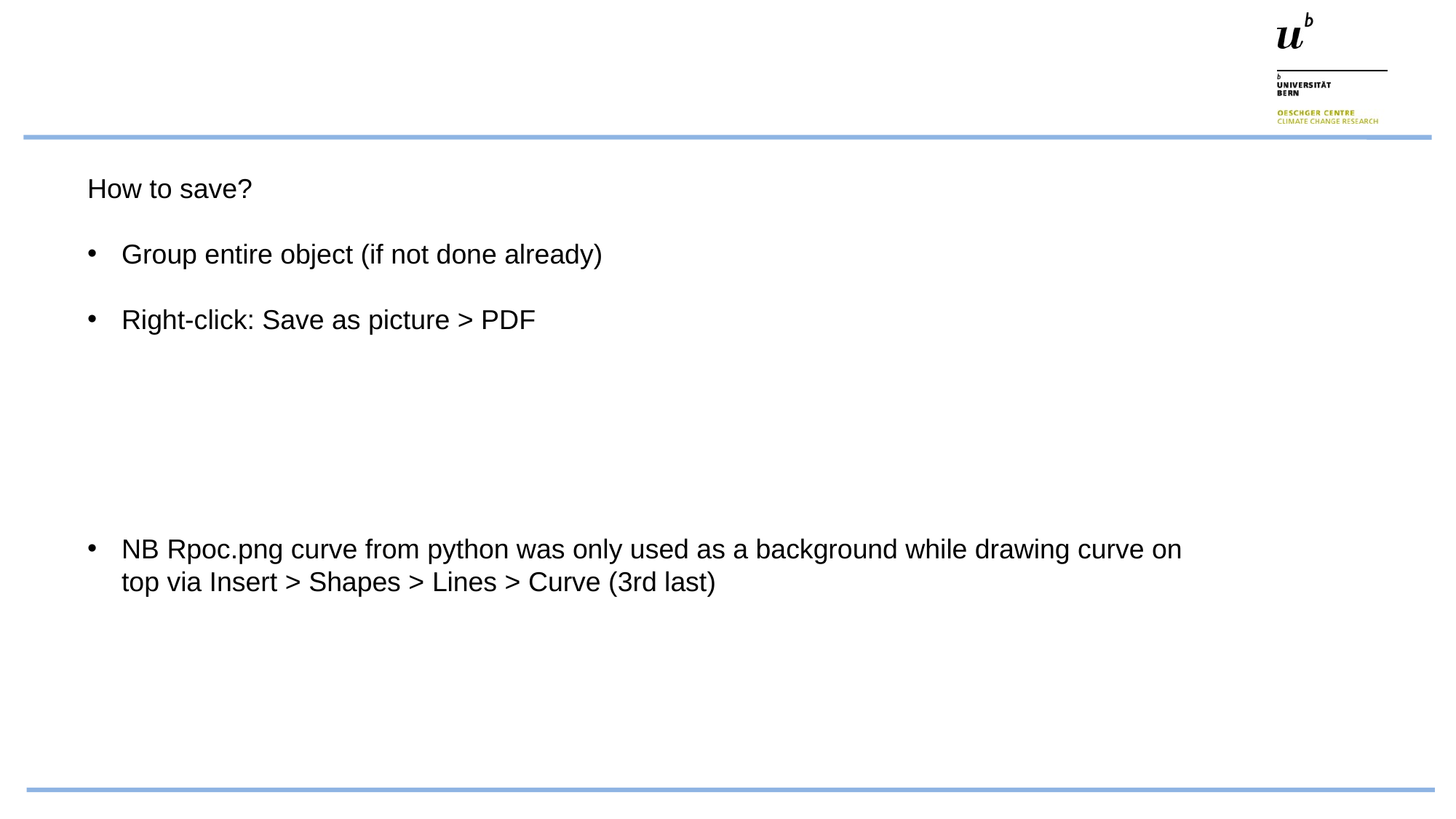

How to save?

Group entire object (if not done already)

Right-click: Save as picture > PDF

NB Rpoc.png curve from python was only used as a background while drawing curve on top via Insert > Shapes > Lines > Curve (3rd last)